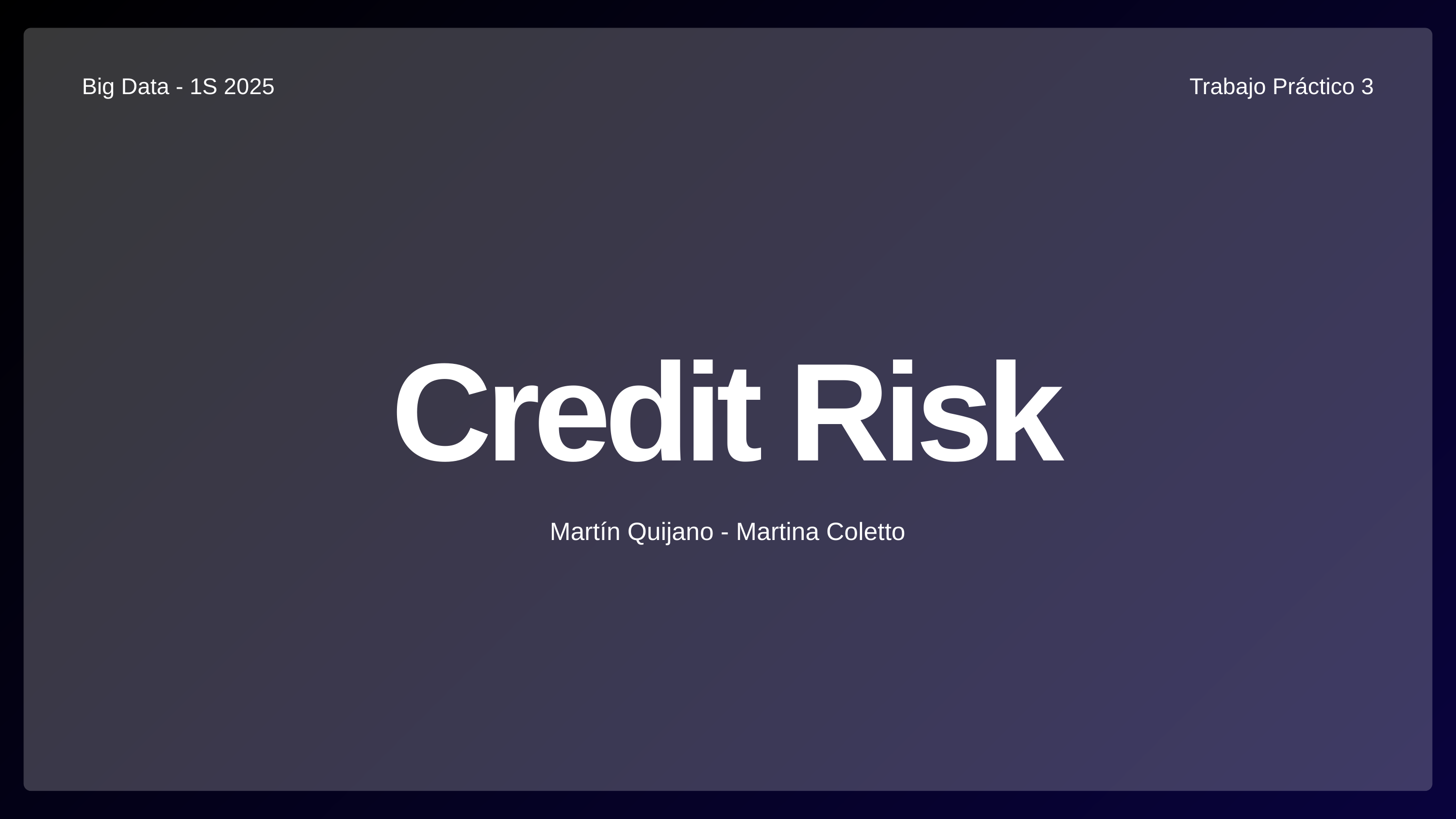

Big Data - 1S 2025
Trabajo Práctico 3
Credit Risk
Martín Quijano - Martina Coletto